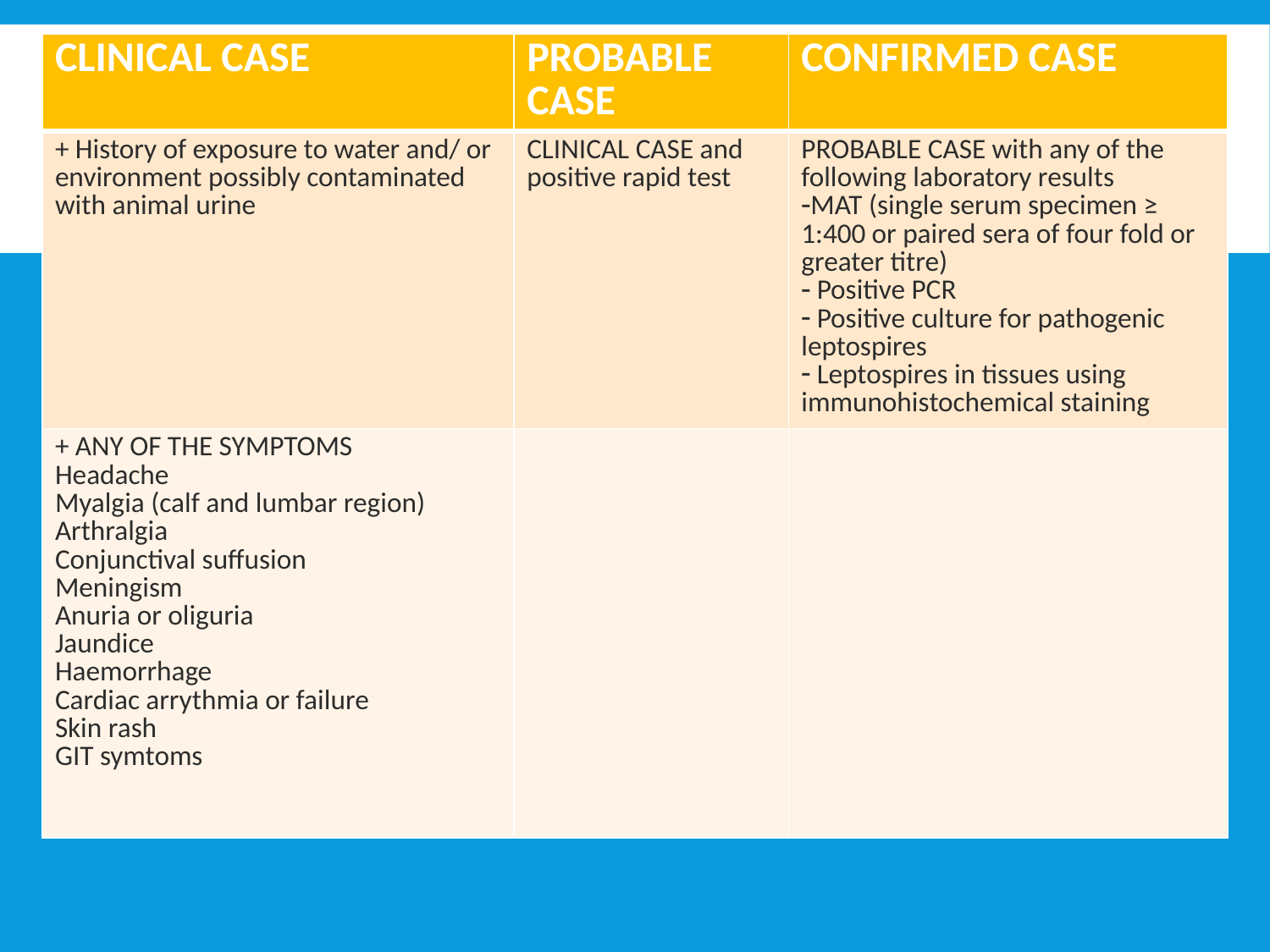

| CLINICAL CASE | PROBABLE CASE | CONFIRMED CASE |
| --- | --- | --- |
| + History of exposure to water and/ or environment possibly contaminated with animal urine | CLINICAL CASE and positive rapid test | PROBABLE CASE with any of the following laboratory results MAT (single serum specimen ≥ 1:400 or paired sera of four fold or greater titre) Positive PCR Positive culture for pathogenic leptospires Leptospires in tissues using immunohistochemical staining |
| + ANY OF THE SYMPTOMS Headache Myalgia (calf and lumbar region) Arthralgia Conjunctival suffusion Meningism Anuria or oliguria Jaundice Haemorrhage Cardiac arrythmia or failure Skin rash GIT symtoms |  |  |